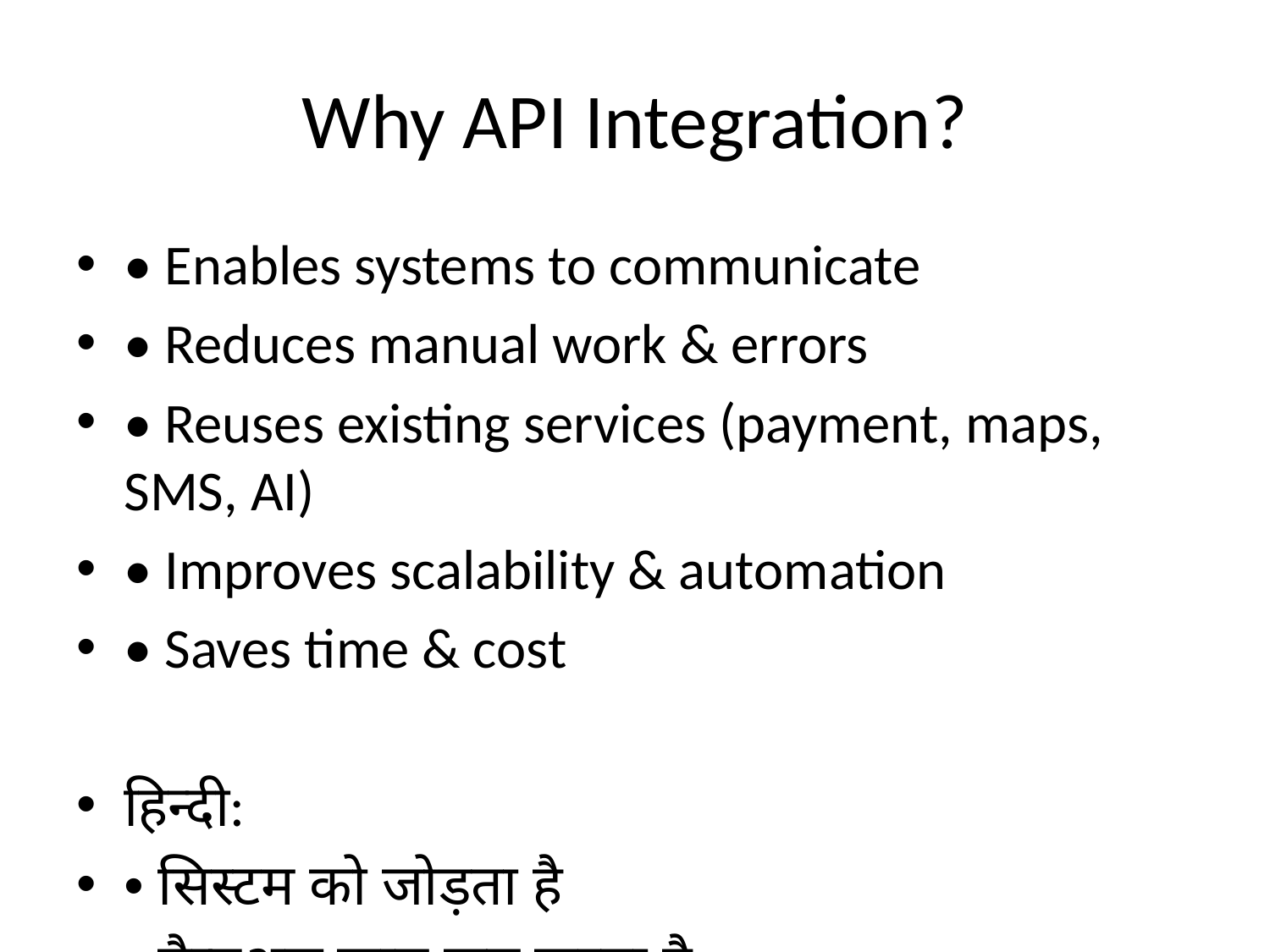

# Why API Integration?
• Enables systems to communicate
• Reduces manual work & errors
• Reuses existing services (payment, maps, SMS, AI)
• Improves scalability & automation
• Saves time & cost

हिन्दी:
• सिस्टम को जोड़ता है
• मैन्युअल काम कम करता है
• सेवाओं का पुन: उपयोग
• स्केलेबिलिटी और ऑटोमेशन बढ़ाता है
• समय और लागत बचाता है